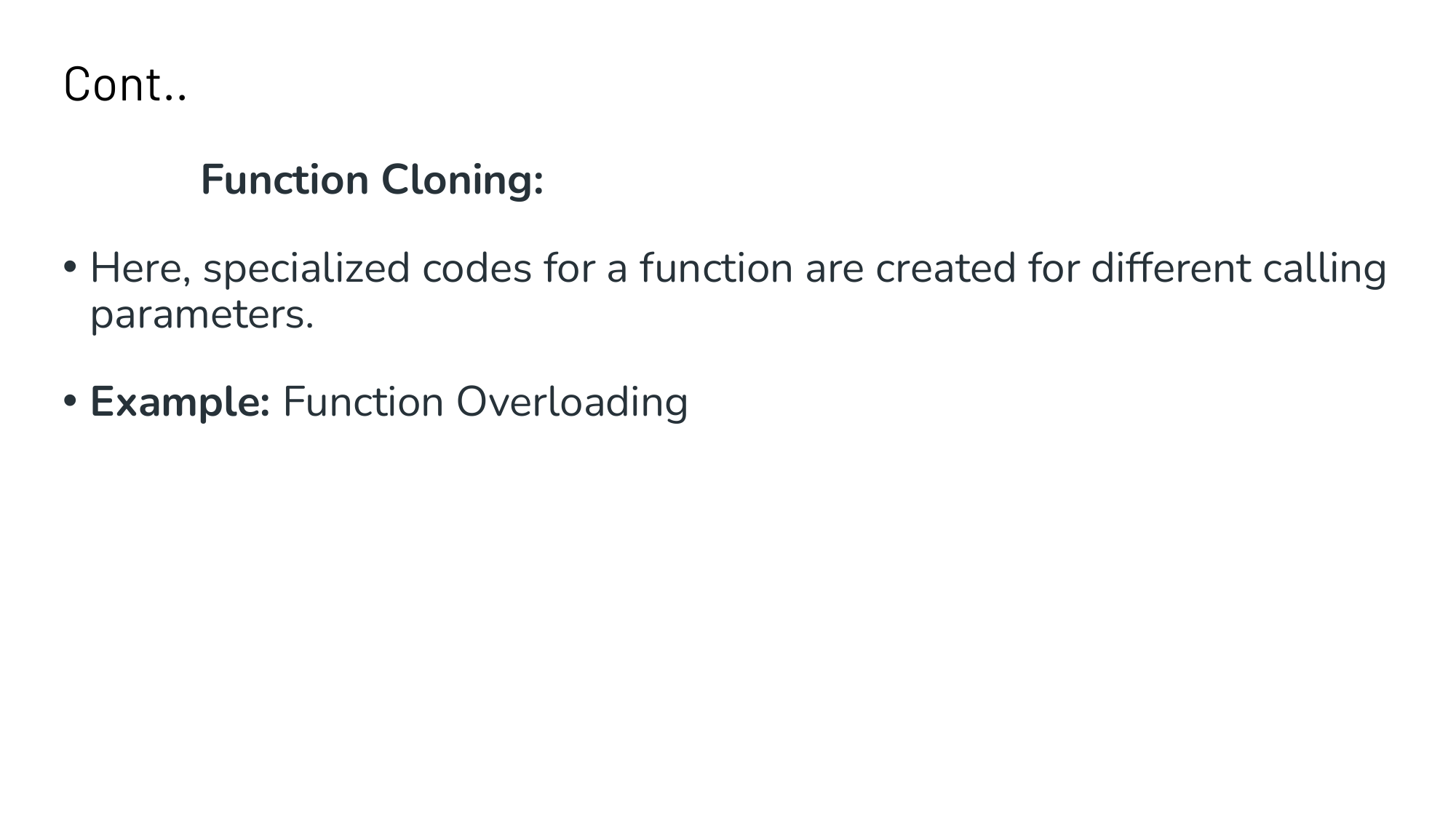

# Cont..
            Function Cloning:
Here, specialized codes for a function are created for different calling parameters.
Example: Function Overloading